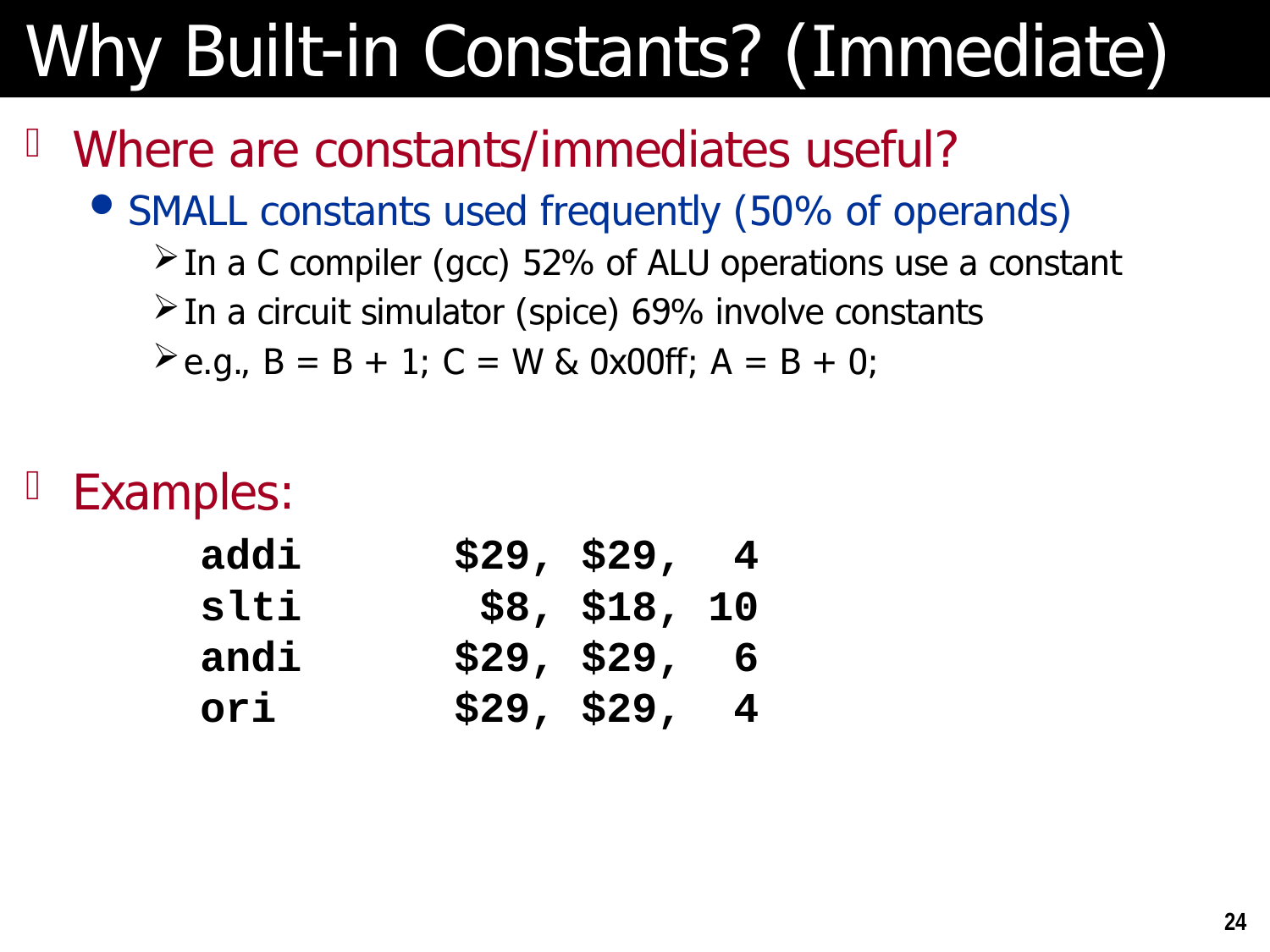

# Why Built-in Constants? (Immediate)
Where are constants/immediates useful?
SMALL constants used frequently (50% of operands)
In a C compiler (gcc) 52% of ALU operations use a constant
In a circuit simulator (spice) 69% involve constants
e.g., B = B + 1; C = W & 0x00ff; A = B + 0;

Examples:
	addi 	$29, $29,  4
	slti 	 $8, $18, 10
	andi 	$29, $29,  6
	ori 		$29, $29,  4
24